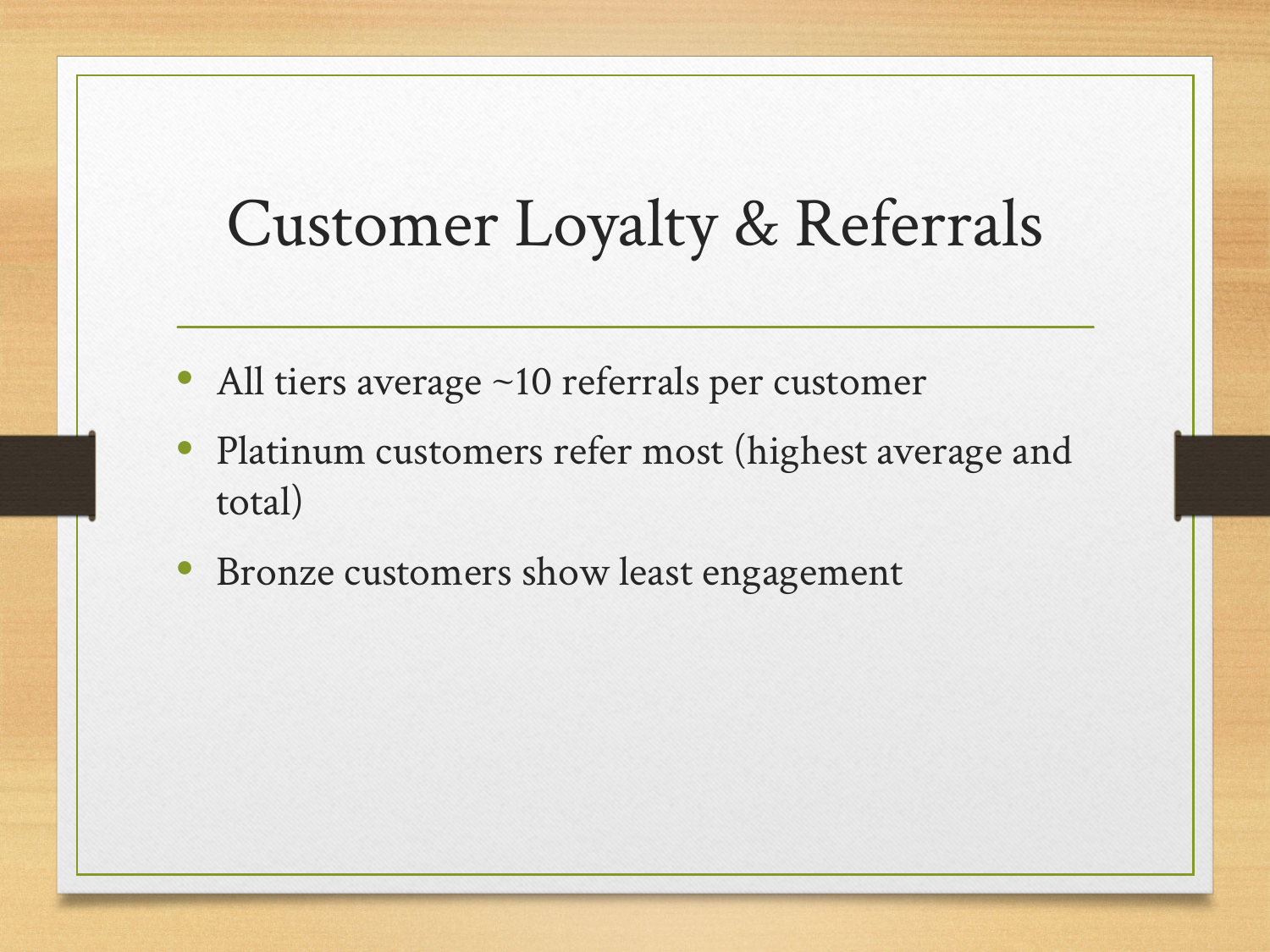

# Customer Loyalty & Referrals
All tiers average ~10 referrals per customer
Platinum customers refer most (highest average and total)
Bronze customers show least engagement